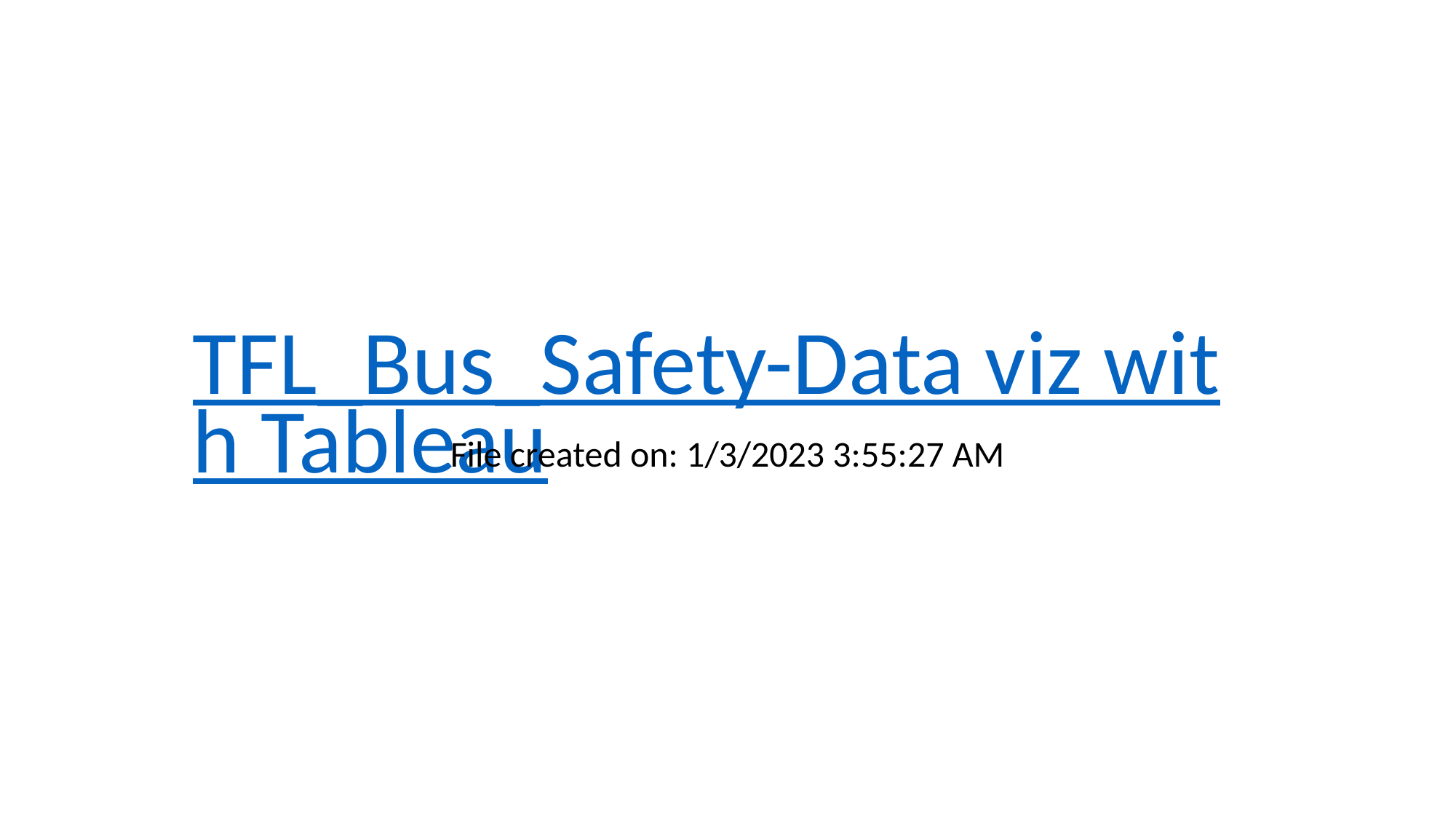

# TFL_Bus_Safety-Data viz with Tableau
File created on: 1/3/2023 3:55:27 AM